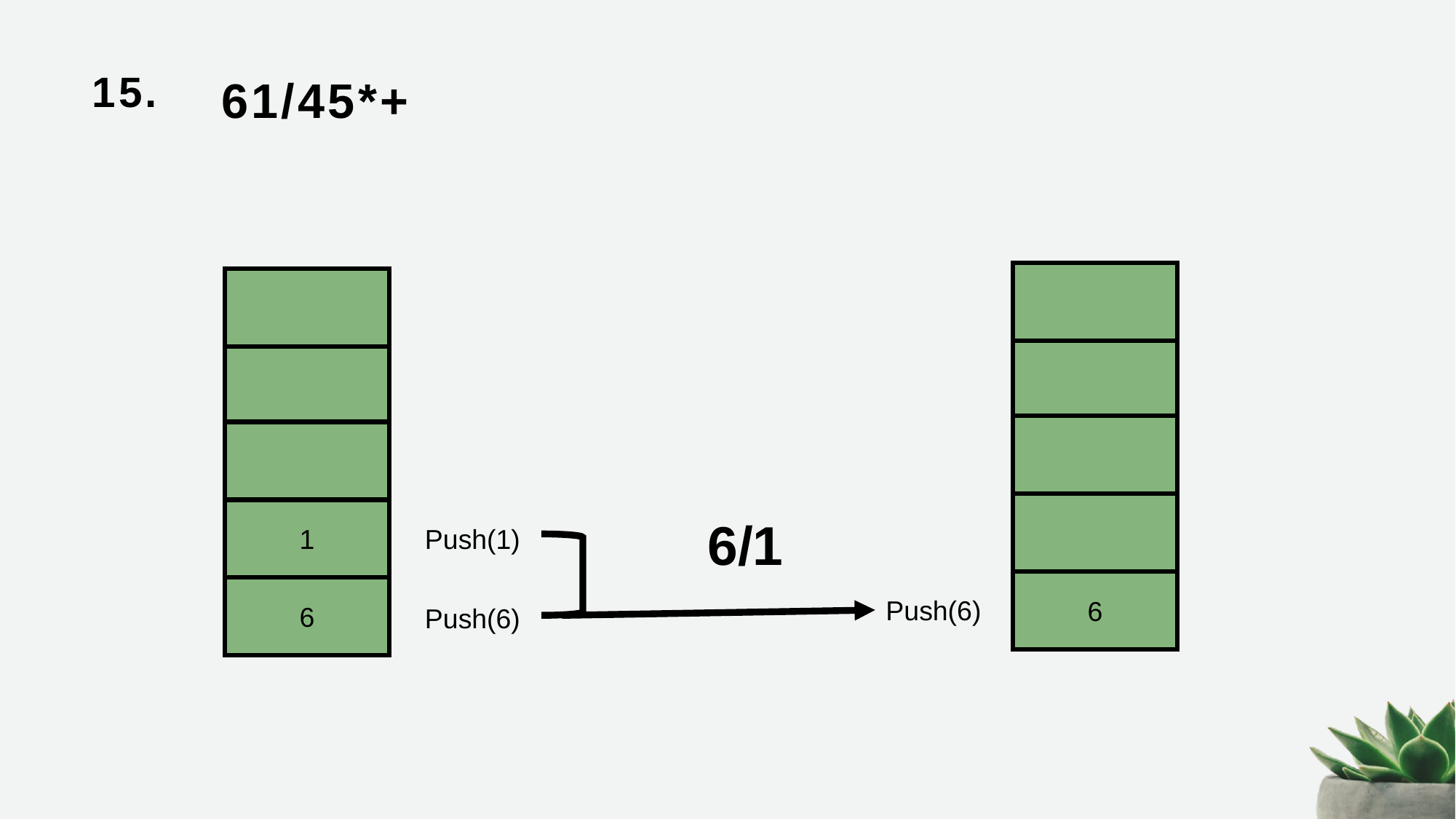

# 15.
61/45*+

1
6/1
Push(1)

6
6
Push(6)
Push(6)